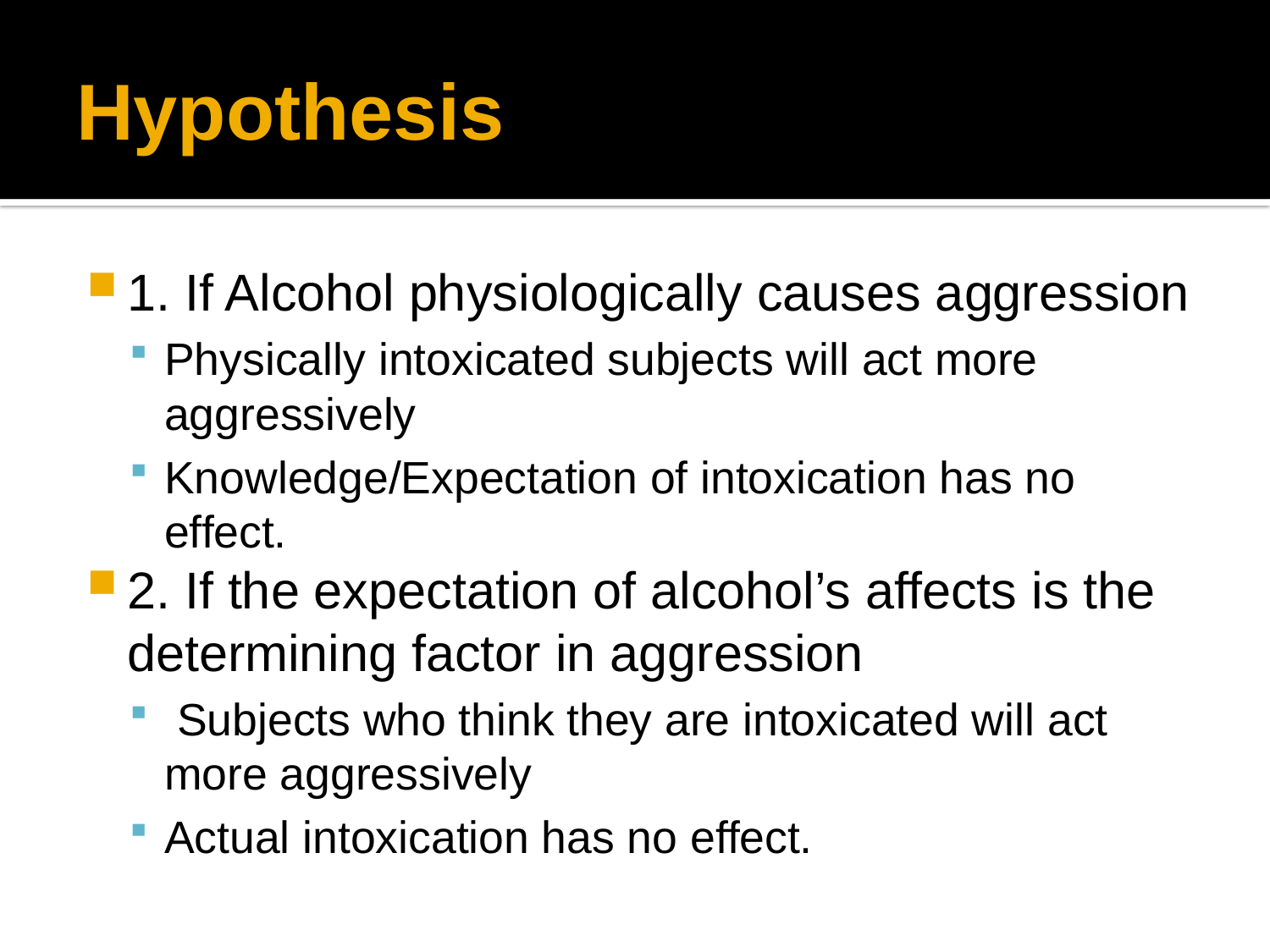

# Hypothesis
1. If Alcohol physiologically causes aggression
Physically intoxicated subjects will act more aggressively
Knowledge/Expectation of intoxication has no effect.
2. If the expectation of alcohol’s affects is the determining factor in aggression
 Subjects who think they are intoxicated will act more aggressively
Actual intoxication has no effect.